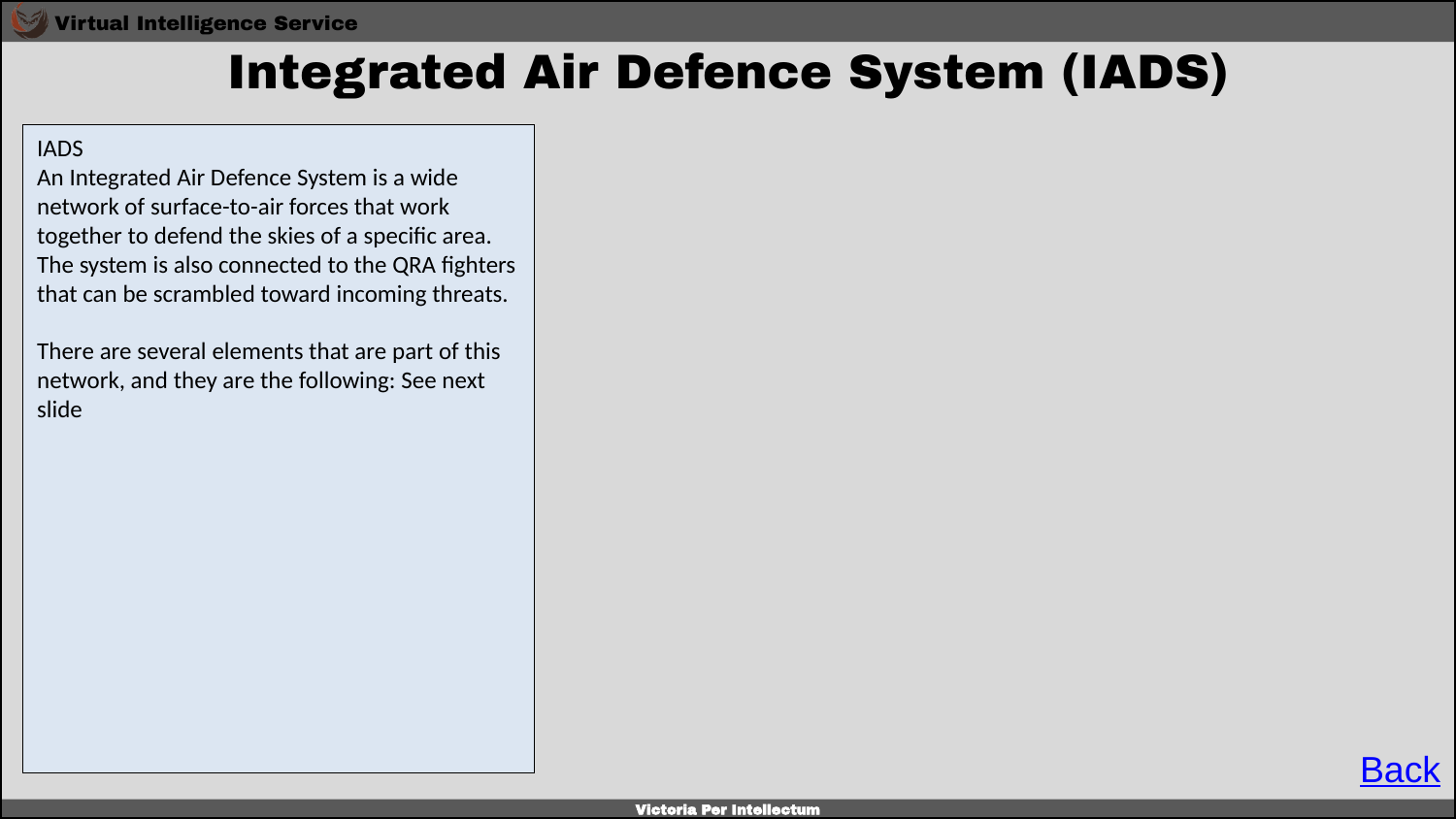

# Integrated Air Defence System (IADS)
IADS
An Integrated Air Defence System is a wide network of surface-to-air forces that work together to defend the skies of a specific area. The system is also connected to the QRA fighters that can be scrambled toward incoming threats.

There are several elements that are part of this network, and they are the following: See next slide

A
A
B
B
C
C
D
D
E
E
F
F
Back